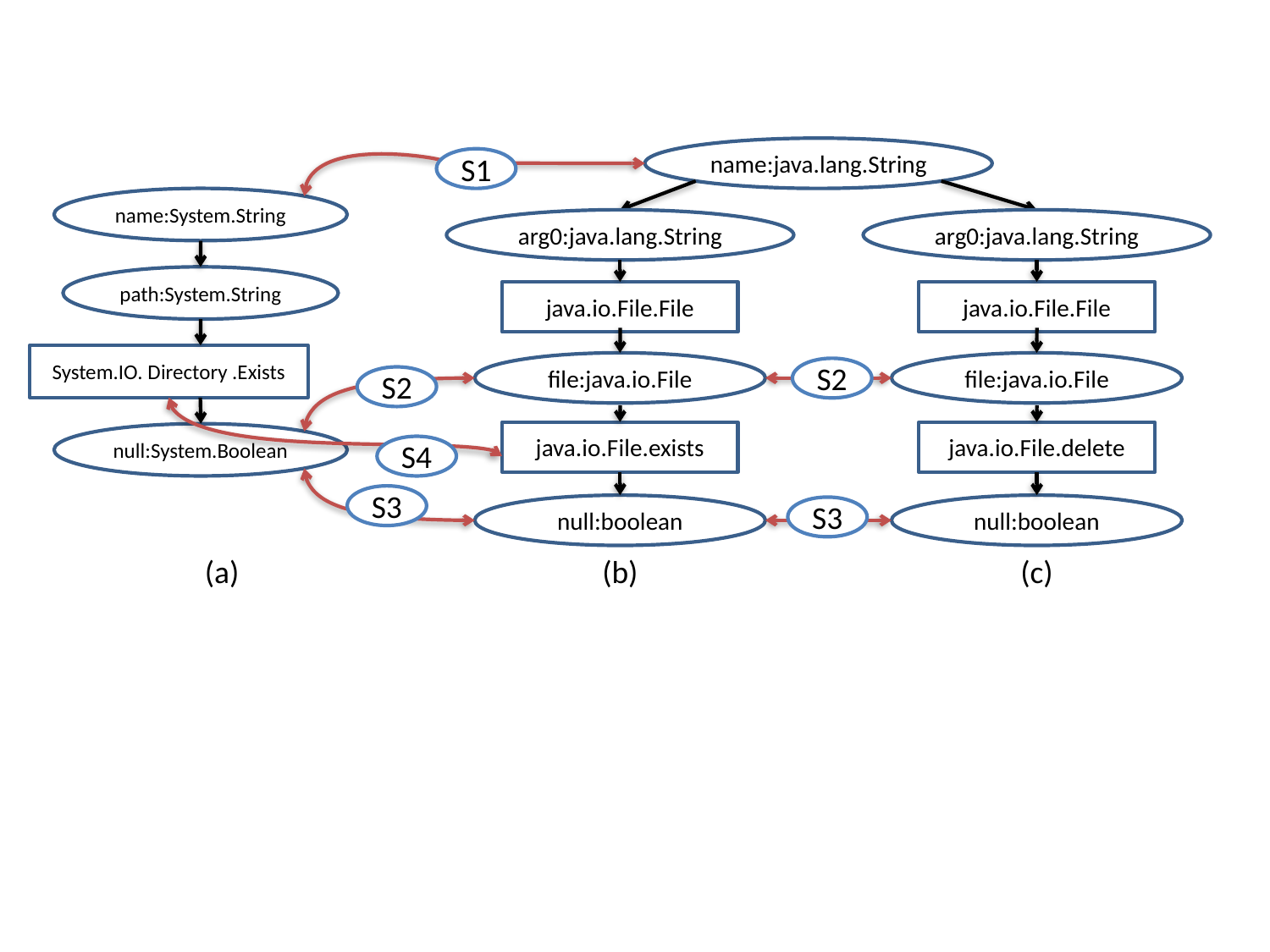

name:java.lang.String
S1
name:System.String
path:System.String
System.IO. Directory .Exists
null:System.Boolean
arg0:java.lang.String
arg0:java.lang.String
java.io.File.File
java.io.File.File
file:java.io.File
file:java.io.File
S2
S2
java.io.File.exists
java.io.File.delete
S4
S3
null:boolean
null:boolean
S3
(a)
(b)
(c)